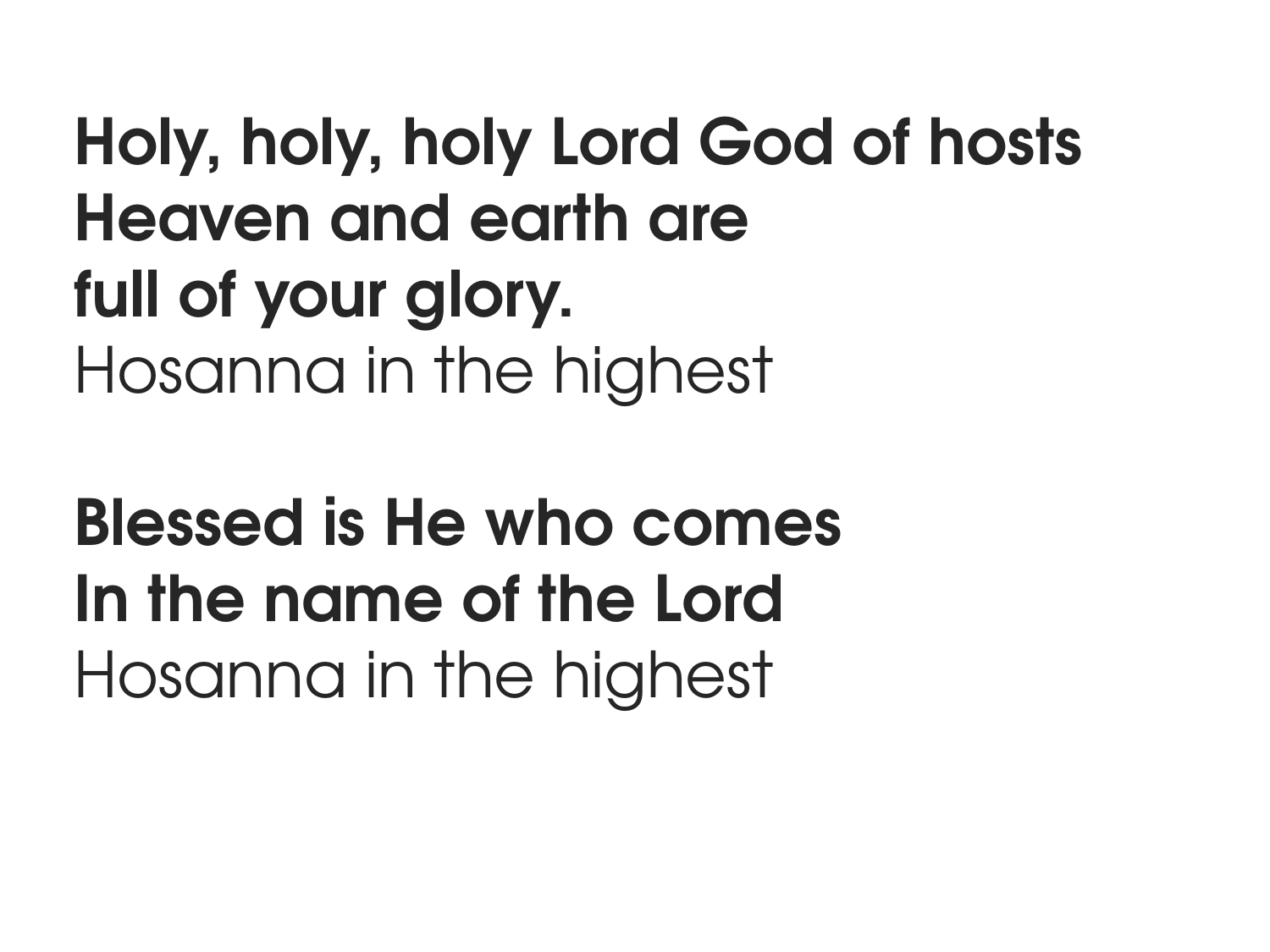

Holy, holy, holy Lord God of hosts
Heaven and earth are
full of your glory.
Hosanna in the highest

Blessed is He who comes
In the name of the Lord
Hosanna in the highest